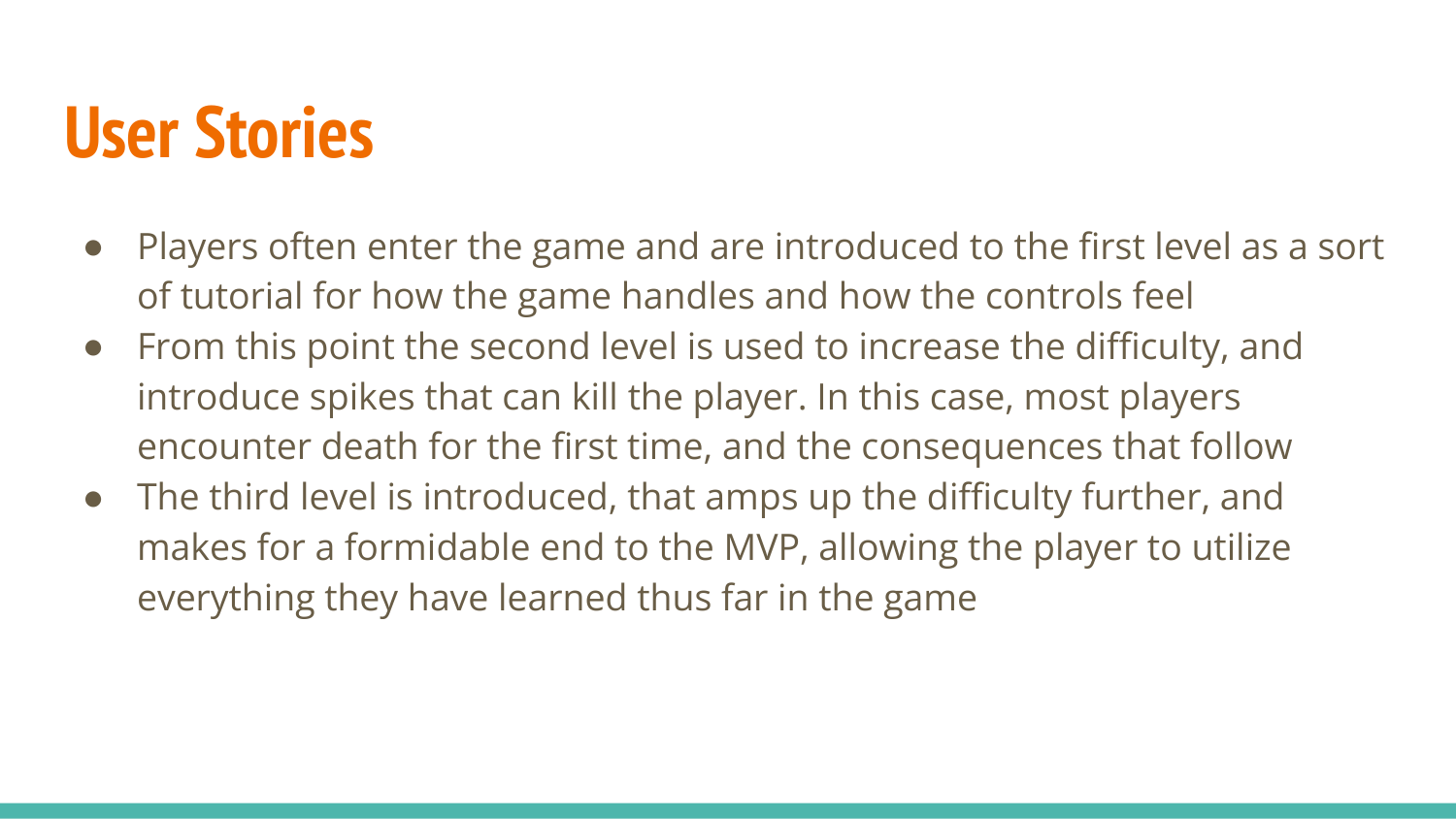

# User Stories
Players often enter the game and are introduced to the first level as a sort of tutorial for how the game handles and how the controls feel
From this point the second level is used to increase the difficulty, and introduce spikes that can kill the player. In this case, most players encounter death for the first time, and the consequences that follow
The third level is introduced, that amps up the difficulty further, and makes for a formidable end to the MVP, allowing the player to utilize everything they have learned thus far in the game